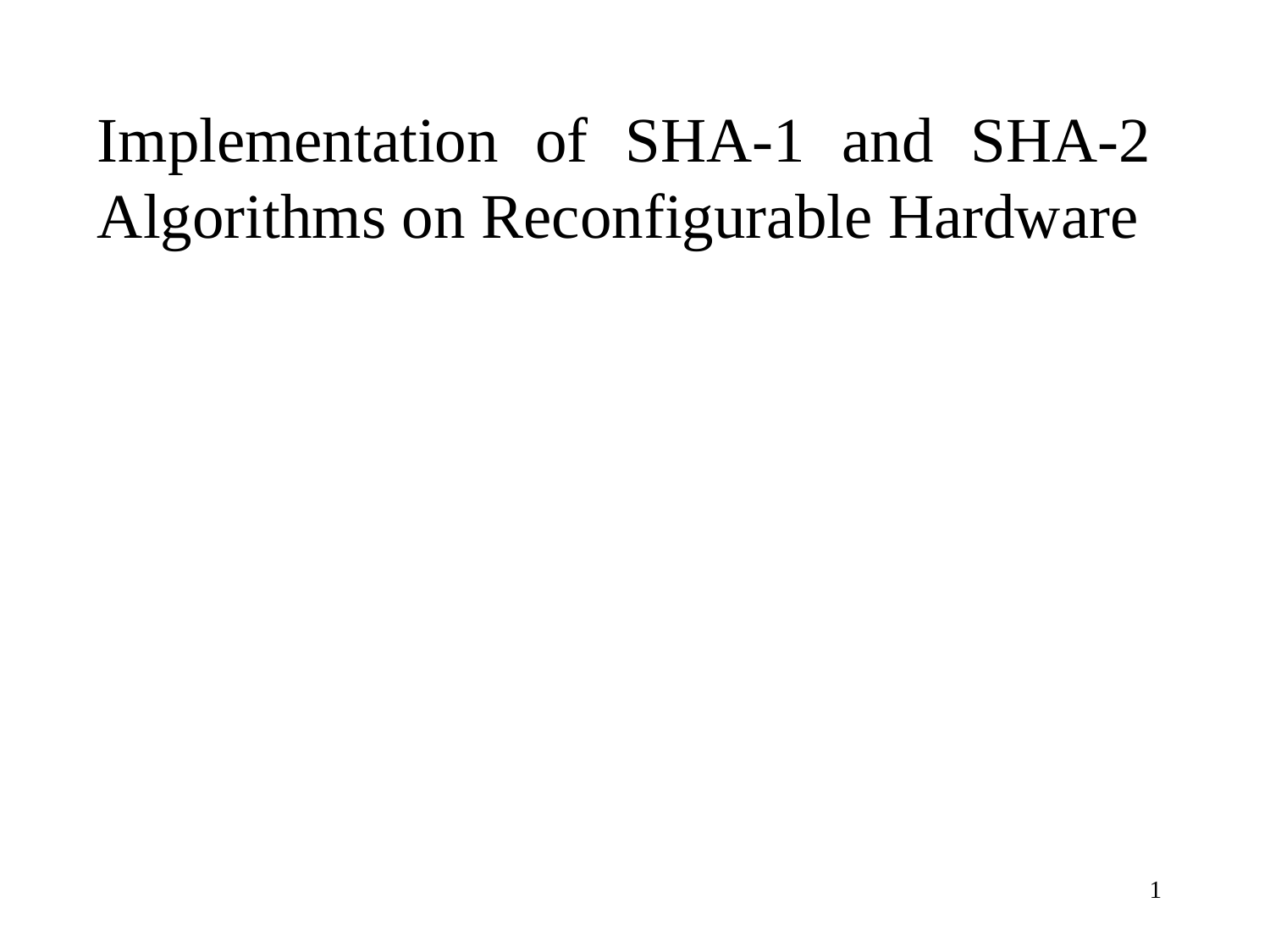

Implementation of SHA-1 and SHA-2 Algorithms on Reconfigurable Hardware
1